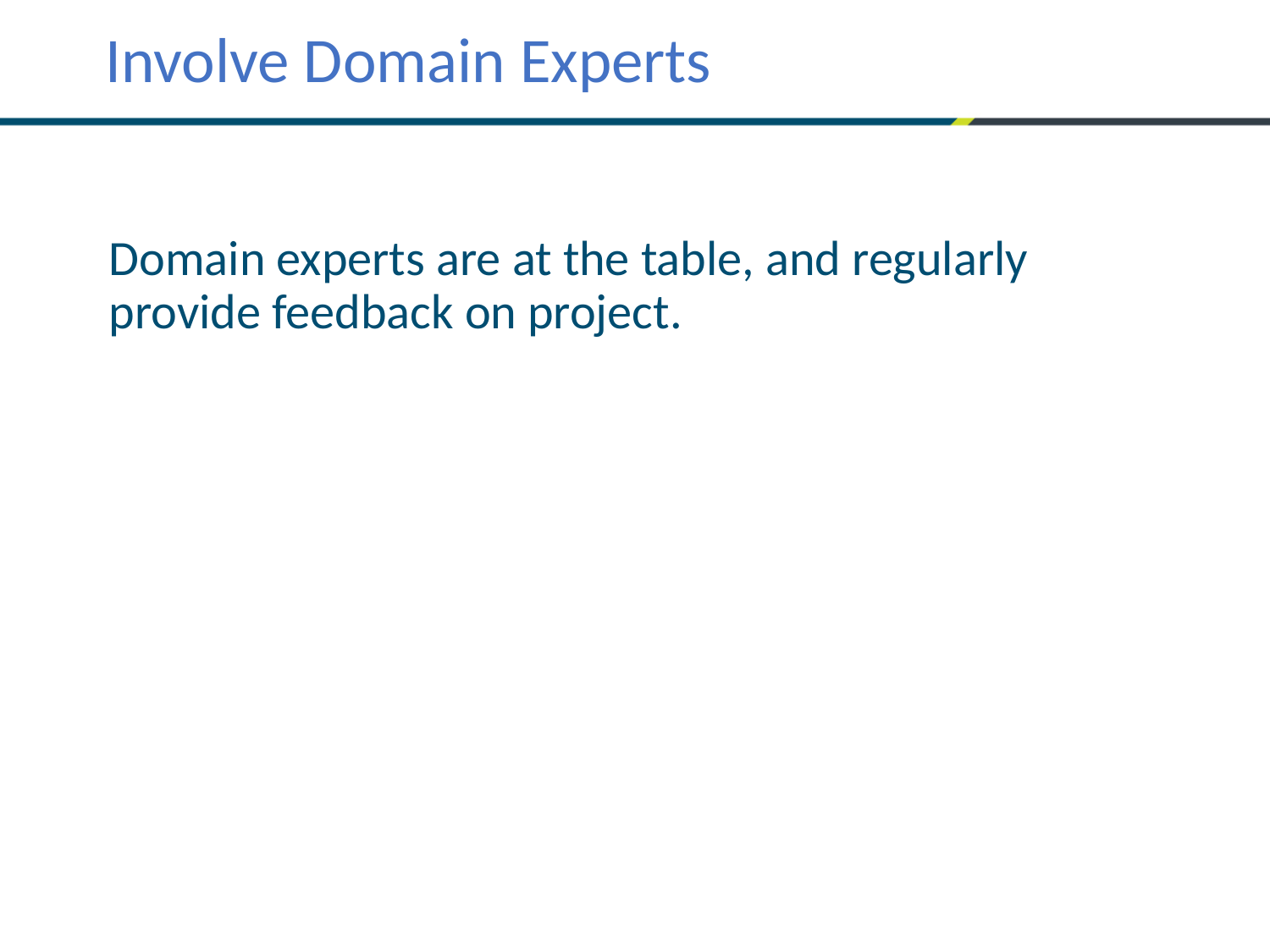

Involve Domain Experts

Domain experts are at the table, and regularly provide feedback on project.